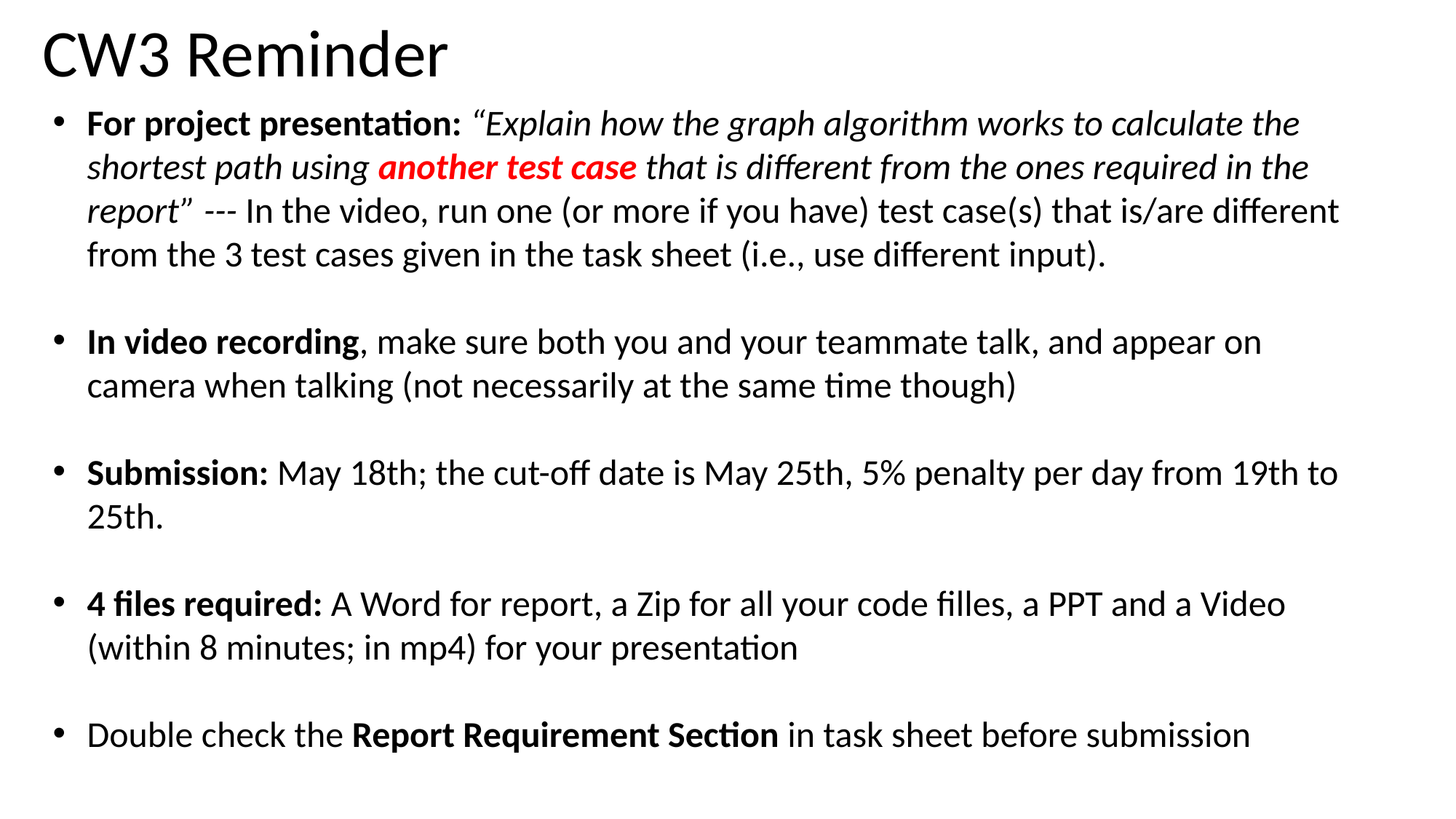

# CW3 Reminder
For project presentation: “Explain how the graph algorithm works to calculate the shortest path using another test case that is different from the ones required in the report” --- In the video, run one (or more if you have) test case(s) that is/are different from the 3 test cases given in the task sheet (i.e., use different input).

In video recording, make sure both you and your teammate talk, and appear on camera when talking (not necessarily at the same time though)

Submission: May 18th; the cut-off date is May 25th, 5% penalty per day from 19th to 25th.

4 files required: A Word for report, a Zip for all your code filles, a PPT and a Video (within 8 minutes; in mp4) for your presentation

Double check the Report Requirement Section in task sheet before submission